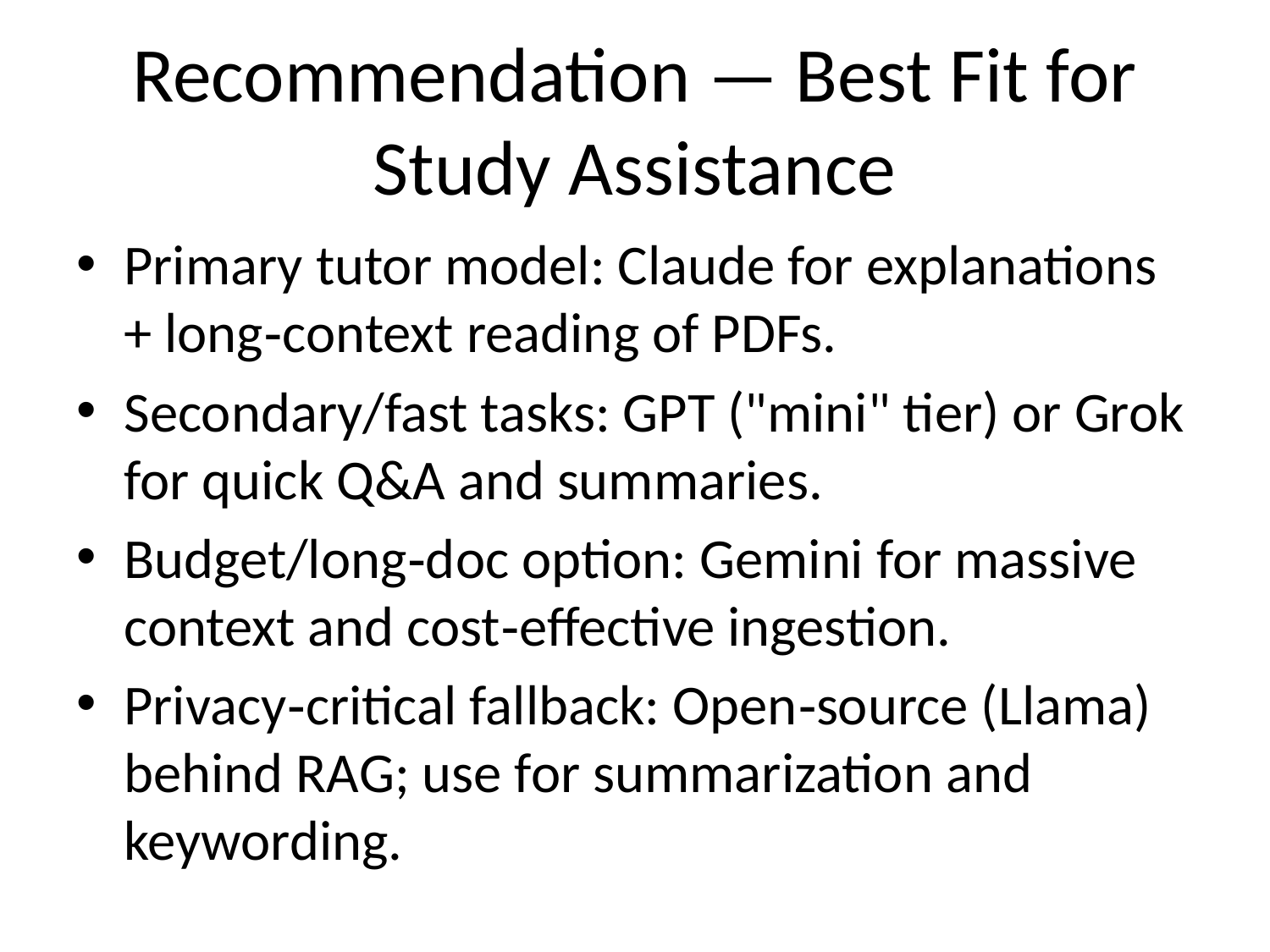

# Recommendation — Best Fit for Study Assistance
Primary tutor model: Claude for explanations + long‑context reading of PDFs.
Secondary/fast tasks: GPT ("mini" tier) or Grok for quick Q&A and summaries.
Budget/long‑doc option: Gemini for massive context and cost‑effective ingestion.
Privacy‑critical fallback: Open‑source (Llama) behind RAG; use for summarization and keywording.